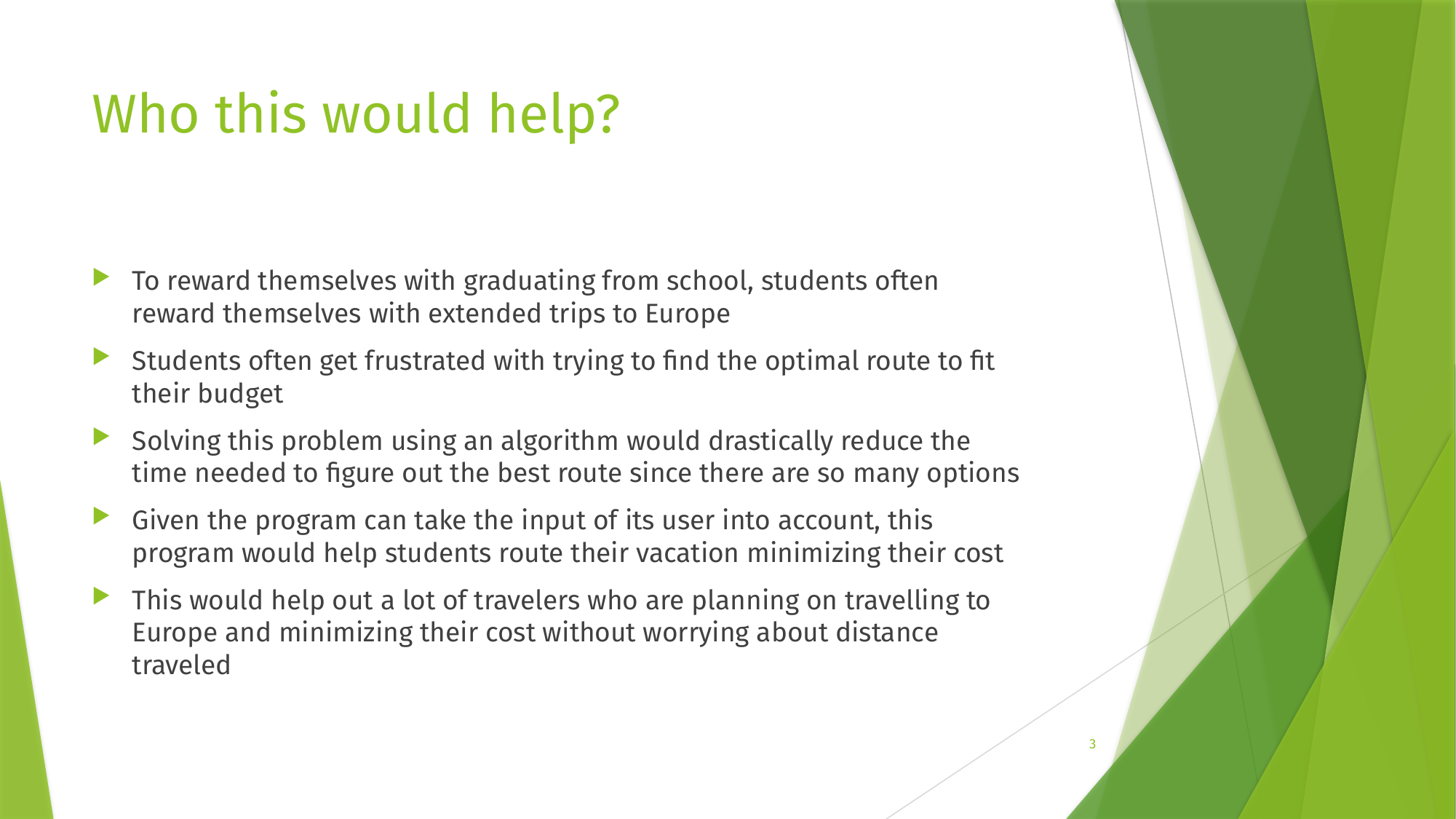

# Who this would help?
To reward themselves with graduating from school, students often reward themselves with extended trips to Europe
Students often get frustrated with trying to find the optimal route to fit their budget
Solving this problem using an algorithm would drastically reduce the time needed to figure out the best route since there are so many options
Given the program can take the input of its user into account, this program would help students route their vacation minimizing their cost
This would help out a lot of travelers who are planning on travelling to Europe and minimizing their cost without worrying about distance traveled

3